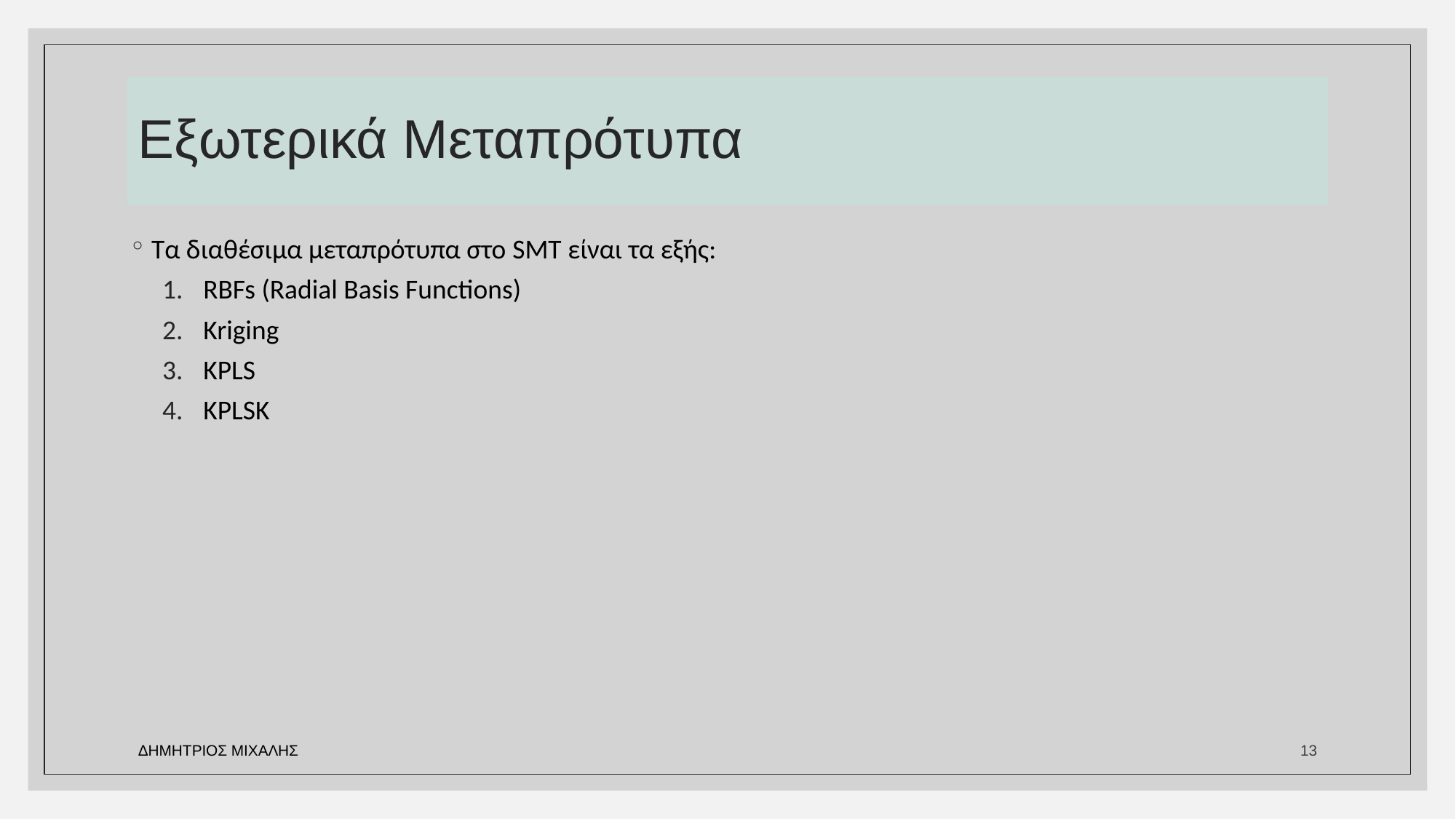

# Εξωτερικά Μεταπρότυπα
Τα διαθέσιμα μεταπρότυπα στο SMT είναι τα εξής:
RBFs (Radial Basis Functions)
Kriging
KPLS
KPLSK
ΔΗΜΗΤΡΙΟΣ ΜΙΧΑΛΗΣ
13